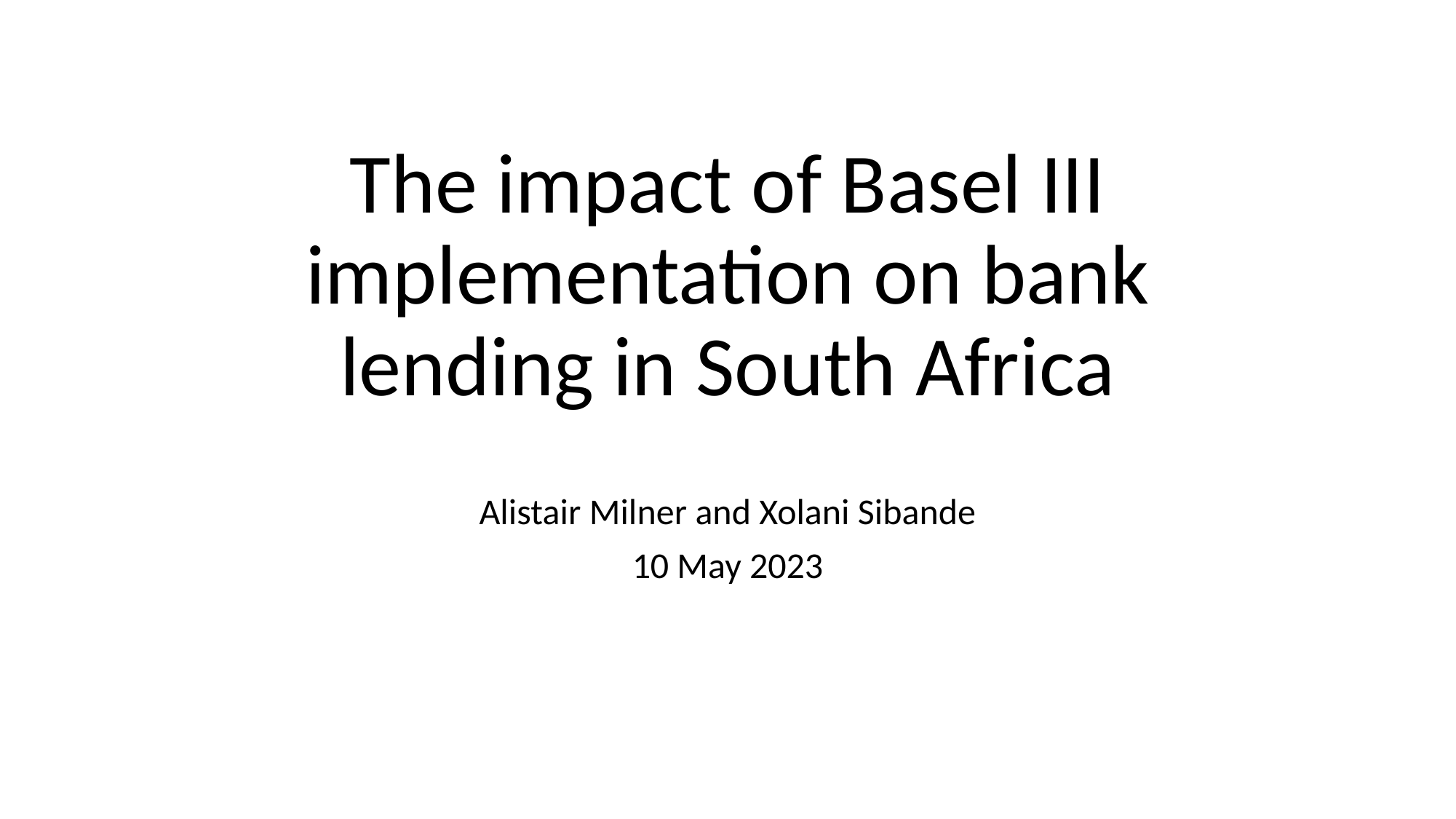

# The impact of Basel III implementation on bank lending in South Africa
Alistair Milner and Xolani Sibande
10 May 2023